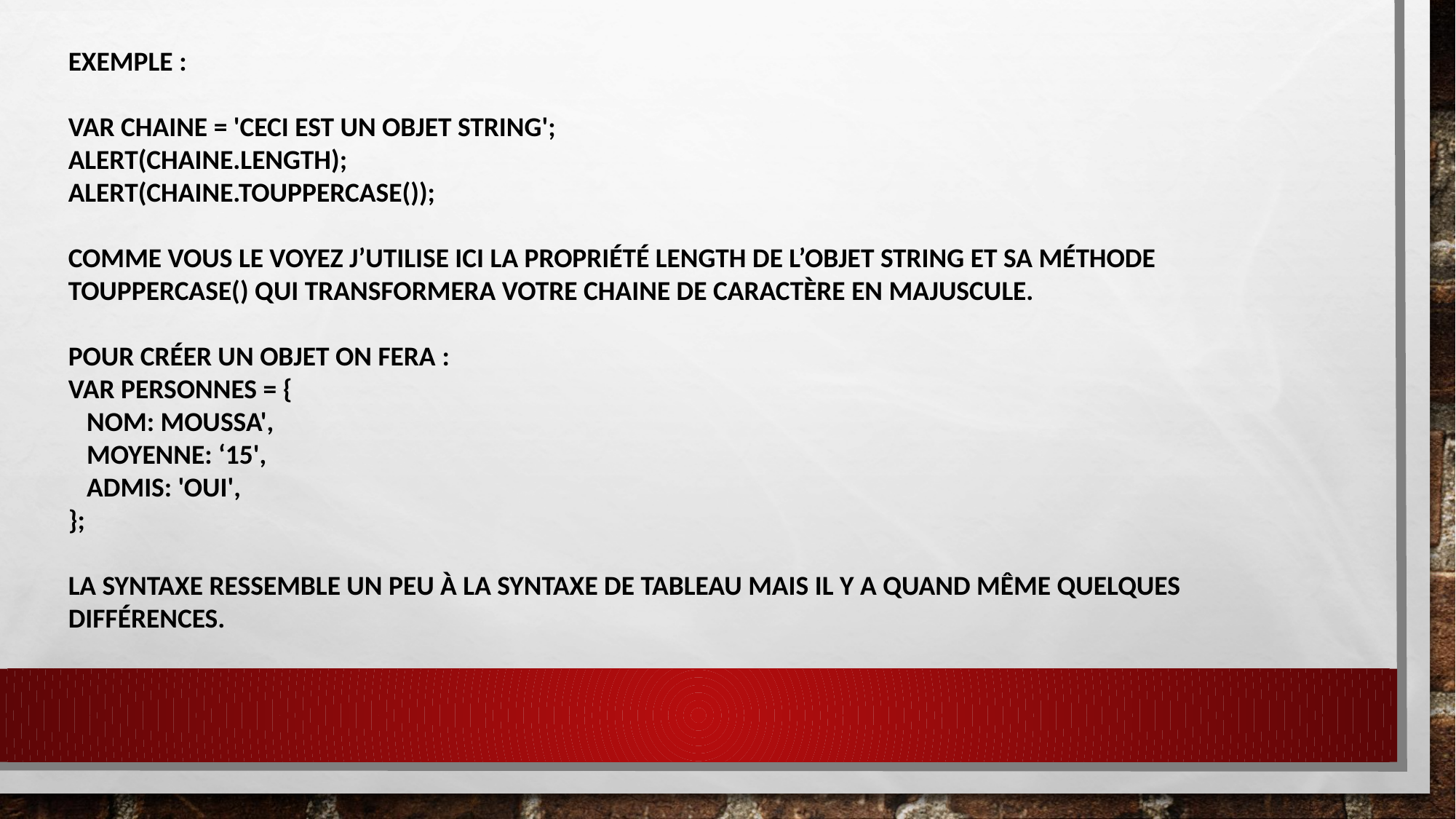

EXEMPLE :
VAR CHAINE = 'CECI EST UN OBJET STRING';
ALERT(CHAINE.LENGTH);
ALERT(CHAINE.TOUPPERCASE());
COMME VOUS LE VOYEZ J’UTILISE ICI LA PROPRIÉTÉ LENGTH DE L’OBJET STRING ET SA MÉTHODE TOUPPERCASE() QUI TRANSFORMERA VOTRE CHAINE DE CARACTÈRE EN MAJUSCULE.
POUR CRÉER UN OBJET ON FERA :
VAR PERSONNES = {
   NOM: MOUSSA',
   MOYENNE: ‘15',
   ADMIS: 'OUI',
};
LA SYNTAXE RESSEMBLE UN PEU À LA SYNTAXE DE TABLEAU MAIS IL Y A QUAND MÊME QUELQUES DIFFÉRENCES.